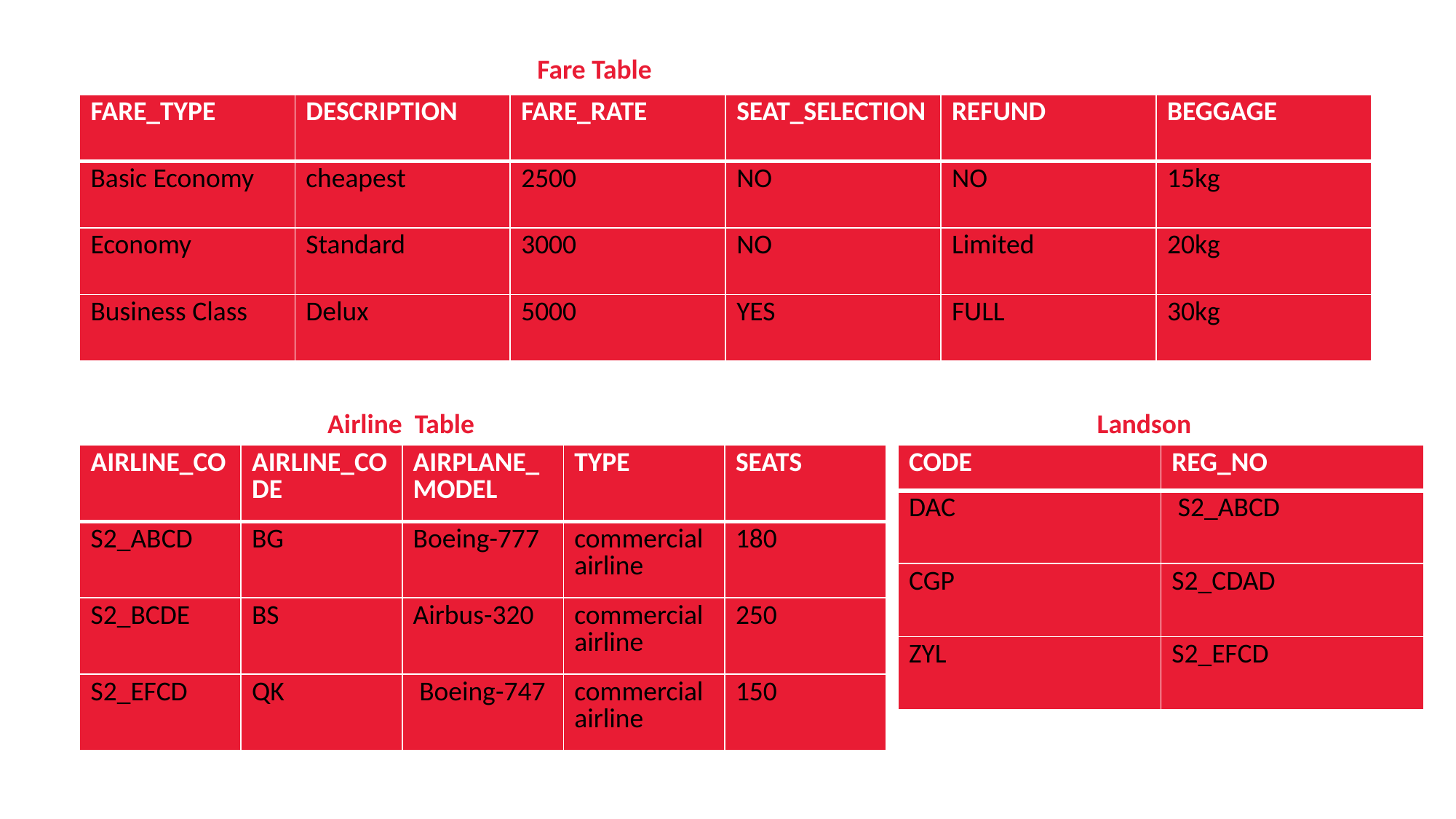

Fare Table
| FARE\_TYPE | DESCRIPTION | FARE\_RATE | SEAT\_SELECTION | REFUND | BEGGAGE |
| --- | --- | --- | --- | --- | --- |
| Basic Economy | cheapest | 2500 | NO | NO | 15kg |
| Economy | Standard | 3000 | NO | Limited | 20kg |
| Business Class | Delux | 5000 | YES | FULL | 30kg |
Airline  Table
Landson
| AIRLINE\_CO | AIRLINE\_CODE | AIRPLANE\_MODEL | TYPE | SEATS |
| --- | --- | --- | --- | --- |
| S2\_ABCD | BG | Boeing-777 | commercial airline | 180 |
| S2\_BCDE | BS | Airbus-320 | commercial airline | 250 |
| S2\_EFCD | QK | Boeing-747 | commercial airline | 150 |
| CODE | REG\_NO |
| --- | --- |
| DAC | S2\_ABCD |
| CGP | S2\_CDAD |
| ZYL | S2\_EFCD |